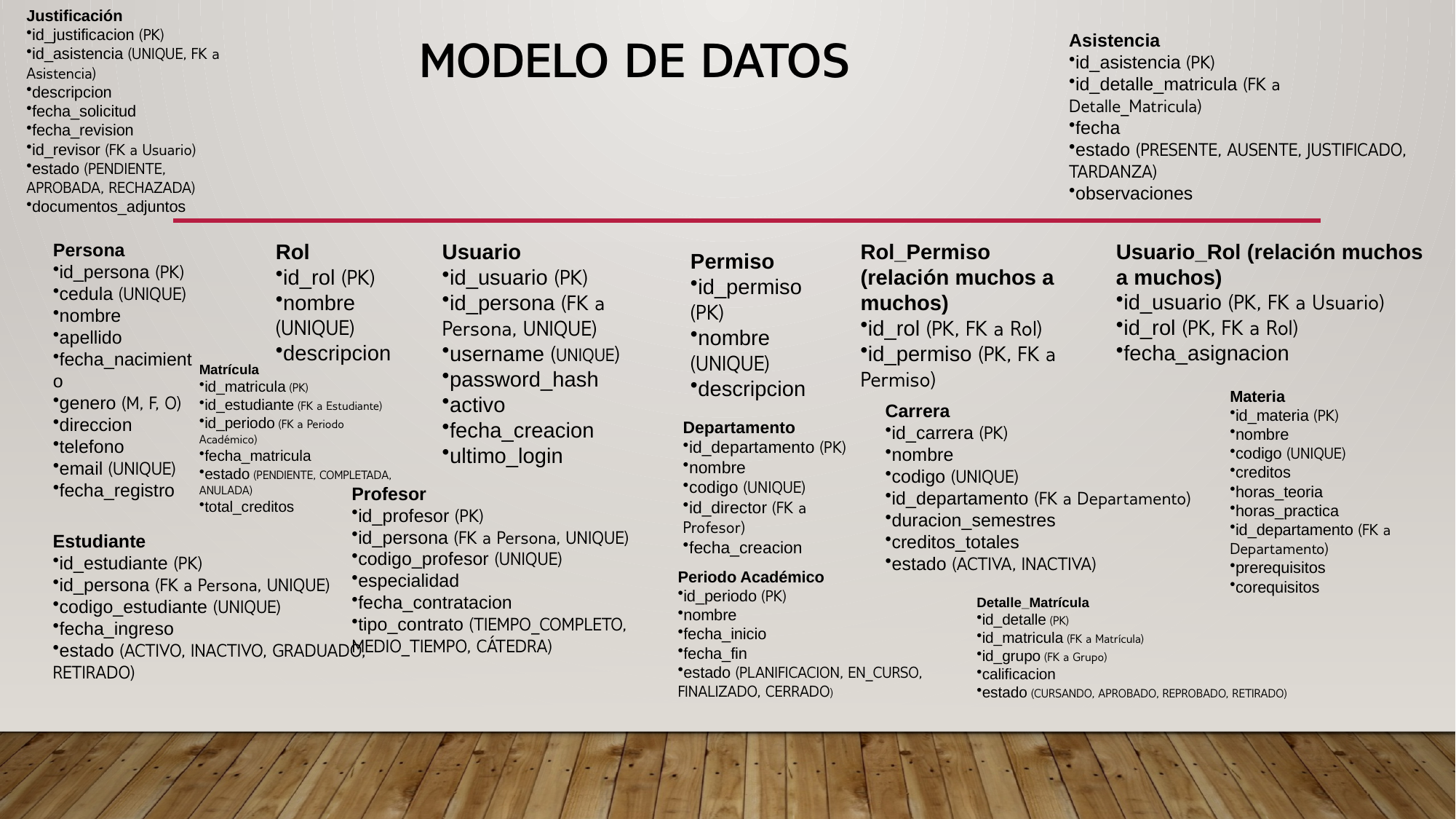

Justificación
id_justificacion (PK)
id_asistencia (UNIQUE, FK a Asistencia)
descripcion
fecha_solicitud
fecha_revision
id_revisor (FK a Usuario)
estado (PENDIENTE, APROBADA, RECHAZADA)
documentos_adjuntos

Asistencia
id_asistencia (PK)
id_detalle_matricula (FK a Detalle_Matricula)
fecha
estado (PRESENTE, AUSENTE, JUSTIFICADO, TARDANZA)
observaciones

# MODELO DE DATOS
Usuario_Rol (relación muchos a muchos)
id_usuario (PK, FK a Usuario)
id_rol (PK, FK a Rol)
fecha_asignacion

Persona
id_persona (PK)
cedula (UNIQUE)
nombre
apellido
fecha_nacimiento
genero (M, F, O)
direccion
telefono
email (UNIQUE)
fecha_registro

Rol
id_rol (PK)
nombre (UNIQUE)
descripcion

Usuario
id_usuario (PK)
id_persona (FK a Persona, UNIQUE)
username (UNIQUE)
password_hash
activo
fecha_creacion
ultimo_login

Rol_Permiso (relación muchos a muchos)
id_rol (PK, FK a Rol)
id_permiso (PK, FK a Permiso)

Permiso
id_permiso (PK)
nombre (UNIQUE)
descripcion

Matrícula
id_matricula (PK)
id_estudiante (FK a Estudiante)
id_periodo (FK a Periodo Académico)
fecha_matricula
estado (PENDIENTE, COMPLETADA, ANULADA)
total_creditos

Materia
id_materia (PK)
nombre
codigo (UNIQUE)
creditos
horas_teoria
horas_practica
id_departamento (FK a Departamento)
prerequisitos
corequisitos

Carrera
id_carrera (PK)
nombre
codigo (UNIQUE)
id_departamento (FK a Departamento)
duracion_semestres
creditos_totales
estado (ACTIVA, INACTIVA)

Departamento
id_departamento (PK)
nombre
codigo (UNIQUE)
id_director (FK a Profesor)
fecha_creacion

Profesor
id_profesor (PK)
id_persona (FK a Persona, UNIQUE)
codigo_profesor (UNIQUE)
especialidad
fecha_contratacion
tipo_contrato (TIEMPO_COMPLETO, MEDIO_TIEMPO, CÁTEDRA)

Estudiante
id_estudiante (PK)
id_persona (FK a Persona, UNIQUE)
codigo_estudiante (UNIQUE)
fecha_ingreso
estado (ACTIVO, INACTIVO, GRADUADO, RETIRADO)

Periodo Académico
id_periodo (PK)
nombre
fecha_inicio
fecha_fin
estado (PLANIFICACION, EN_CURSO, FINALIZADO, CERRADO)

Detalle_Matrícula
id_detalle (PK)
id_matricula (FK a Matrícula)
id_grupo (FK a Grupo)
calificacion
estado (CURSANDO, APROBADO, REPROBADO, RETIRADO)